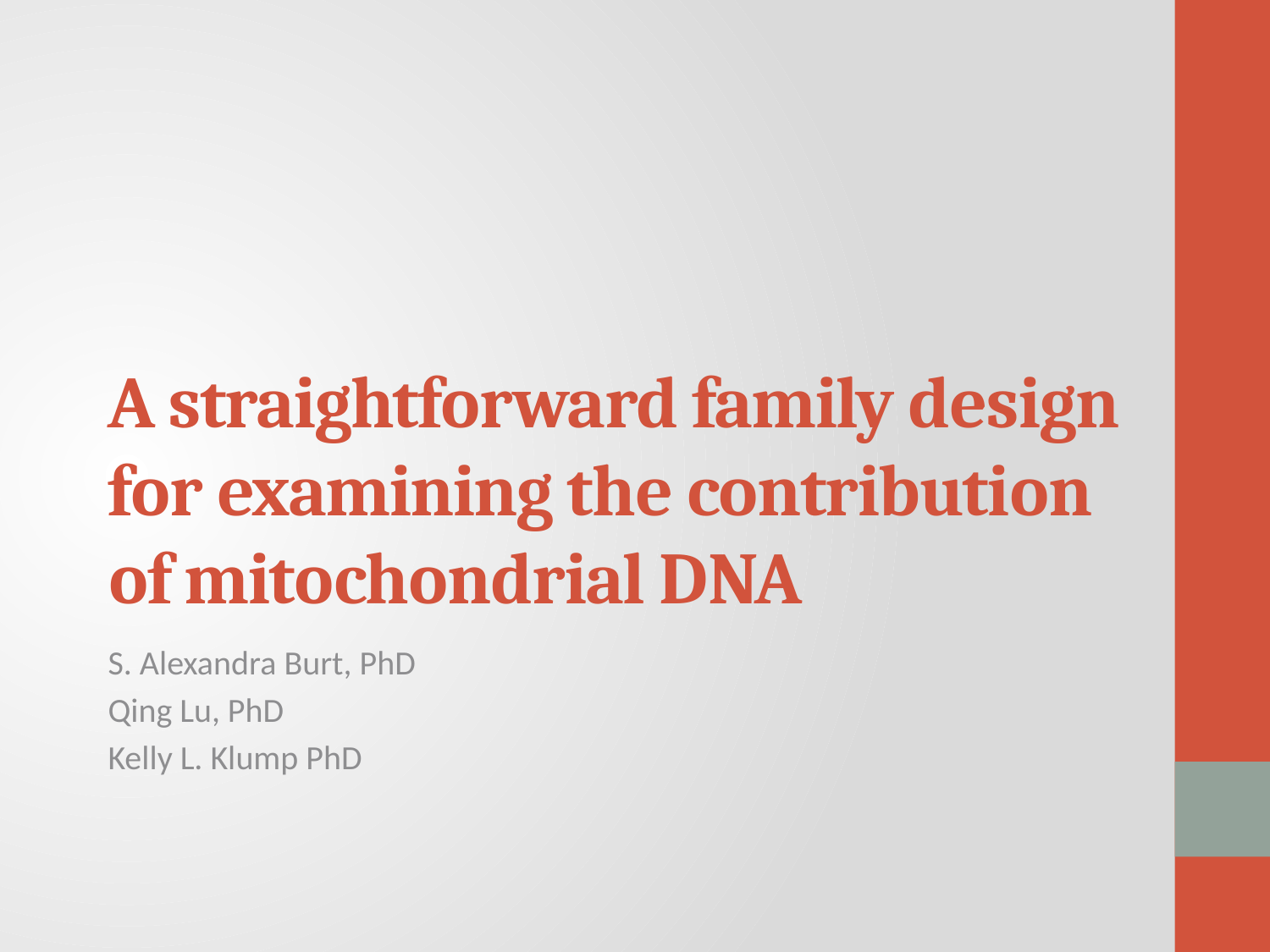

# A straightforward family design for examining the contribution of mitochondrial DNA
S. Alexandra Burt, PhD
Qing Lu, PhD
Kelly L. Klump PhD